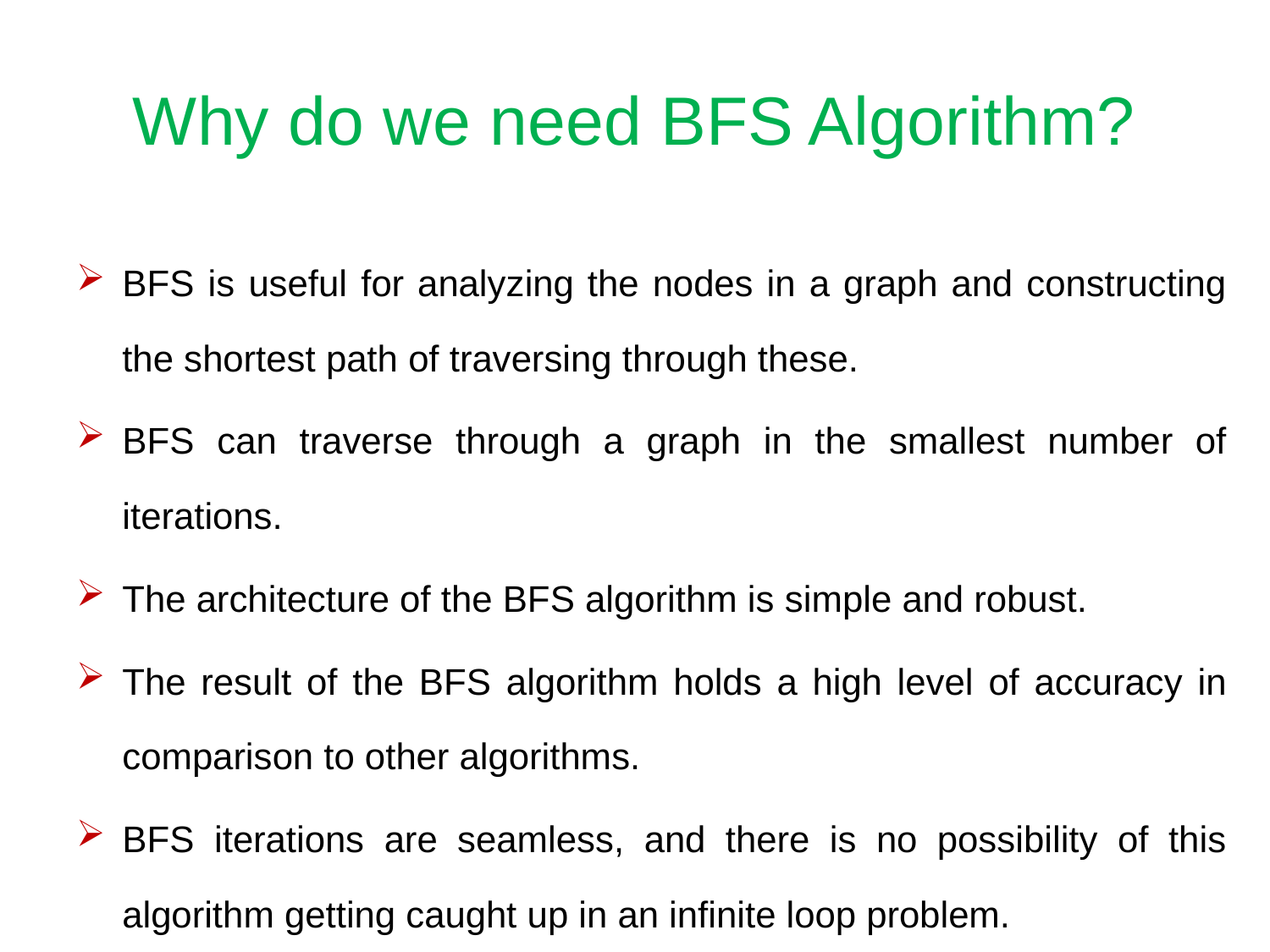

# Why do we need BFS Algorithm?
BFS is useful for analyzing the nodes in a graph and constructing the shortest path of traversing through these.
BFS can traverse through a graph in the smallest number of iterations.
The architecture of the BFS algorithm is simple and robust.
The result of the BFS algorithm holds a high level of accuracy in comparison to other algorithms.
BFS iterations are seamless, and there is no possibility of this algorithm getting caught up in an infinite loop problem.